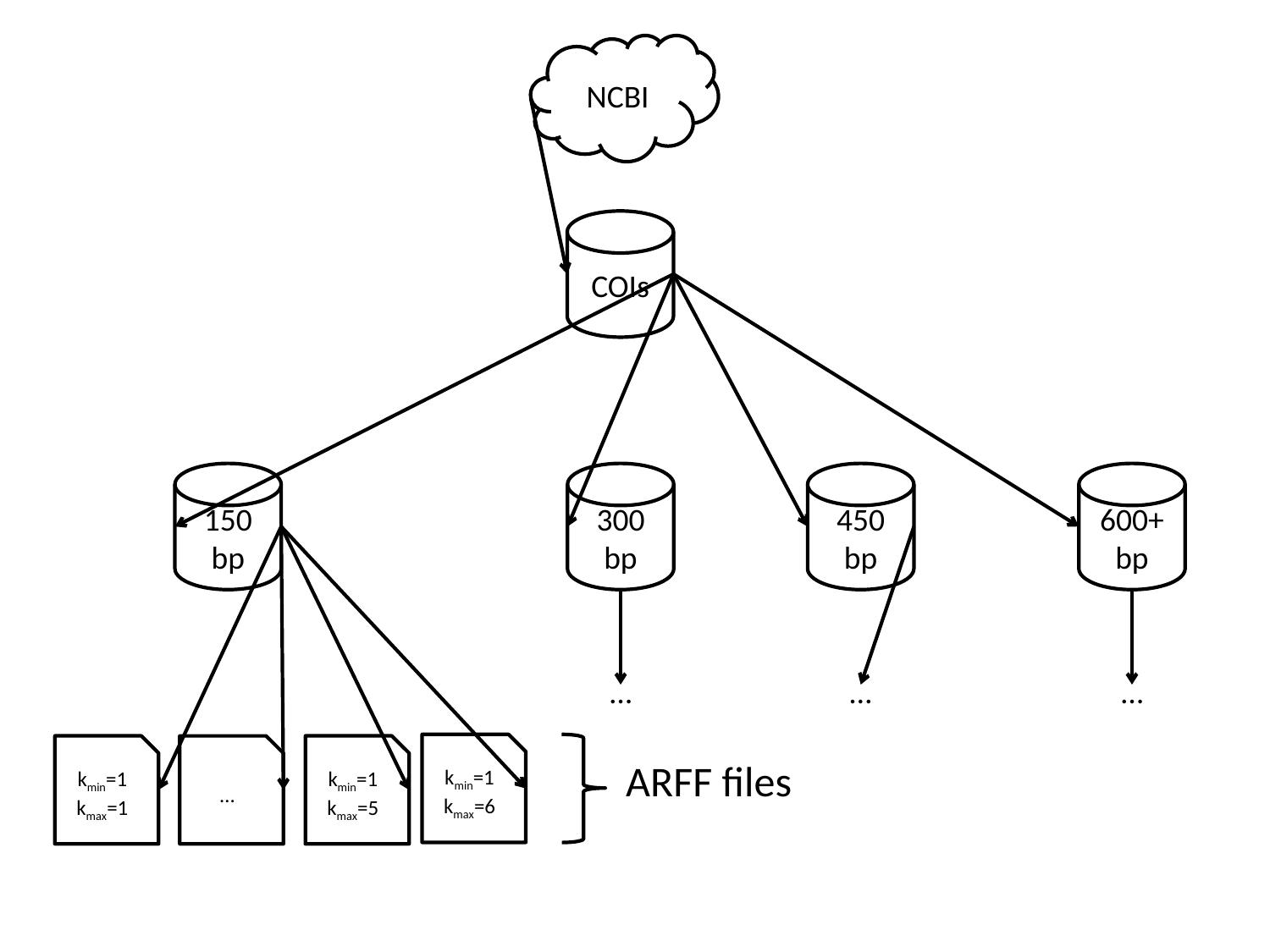

NCBI
COIs
150 bp
300 bp
450 bp
600+ bp
…
…
…
kmin=1
kmax=6

kmin=1
kmax=5
kmin=1
kmax=1
…
ARFF files